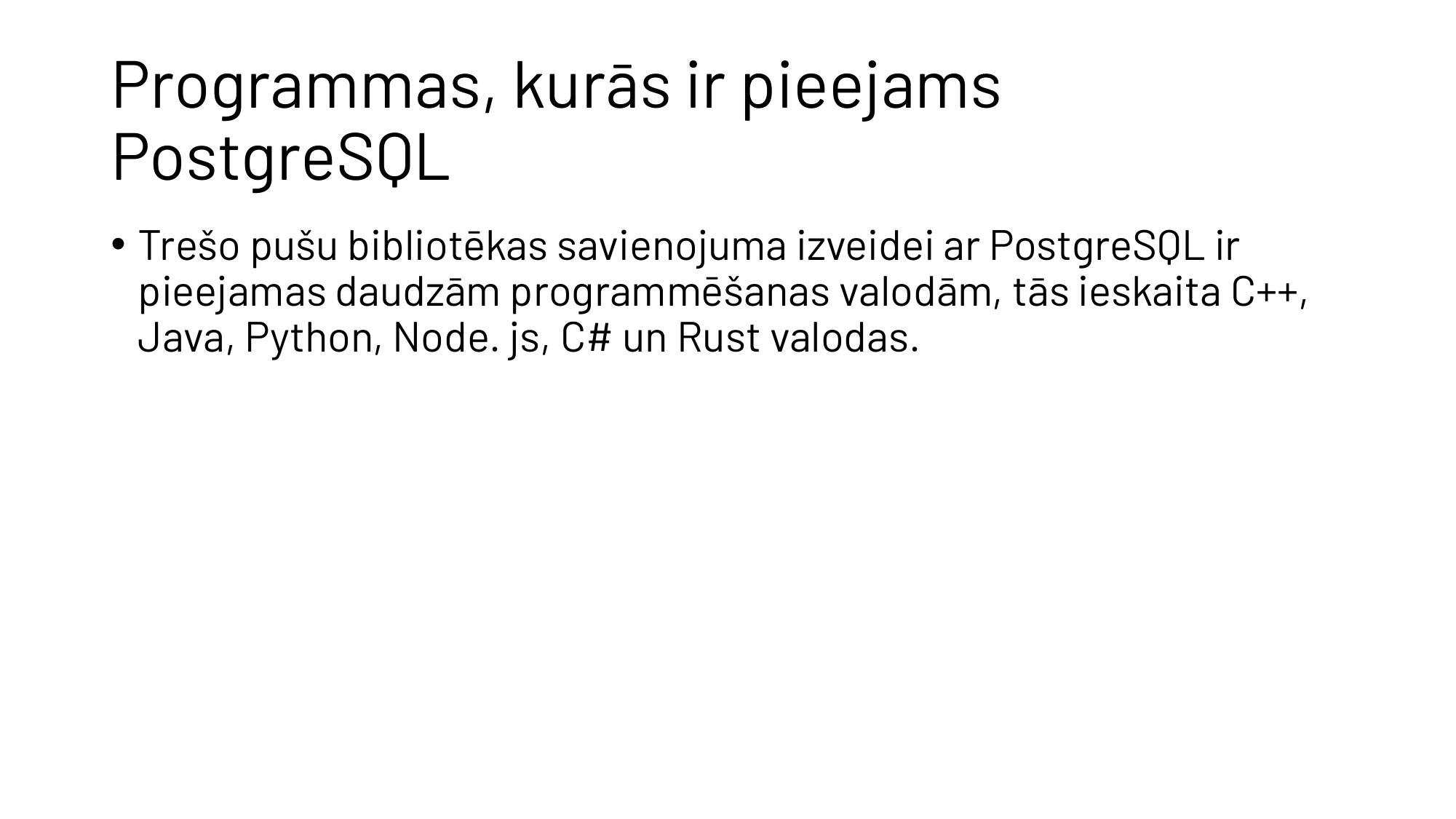

# Programmas, kurās ir pieejams PostgreSQL
Trešo pušu bibliotēkas savienojuma izveidei ar PostgreSQL ir pieejamas daudzām programmēšanas valodām, tās ieskaita C++, Java, Python, Node. js, C# un Rust valodas.